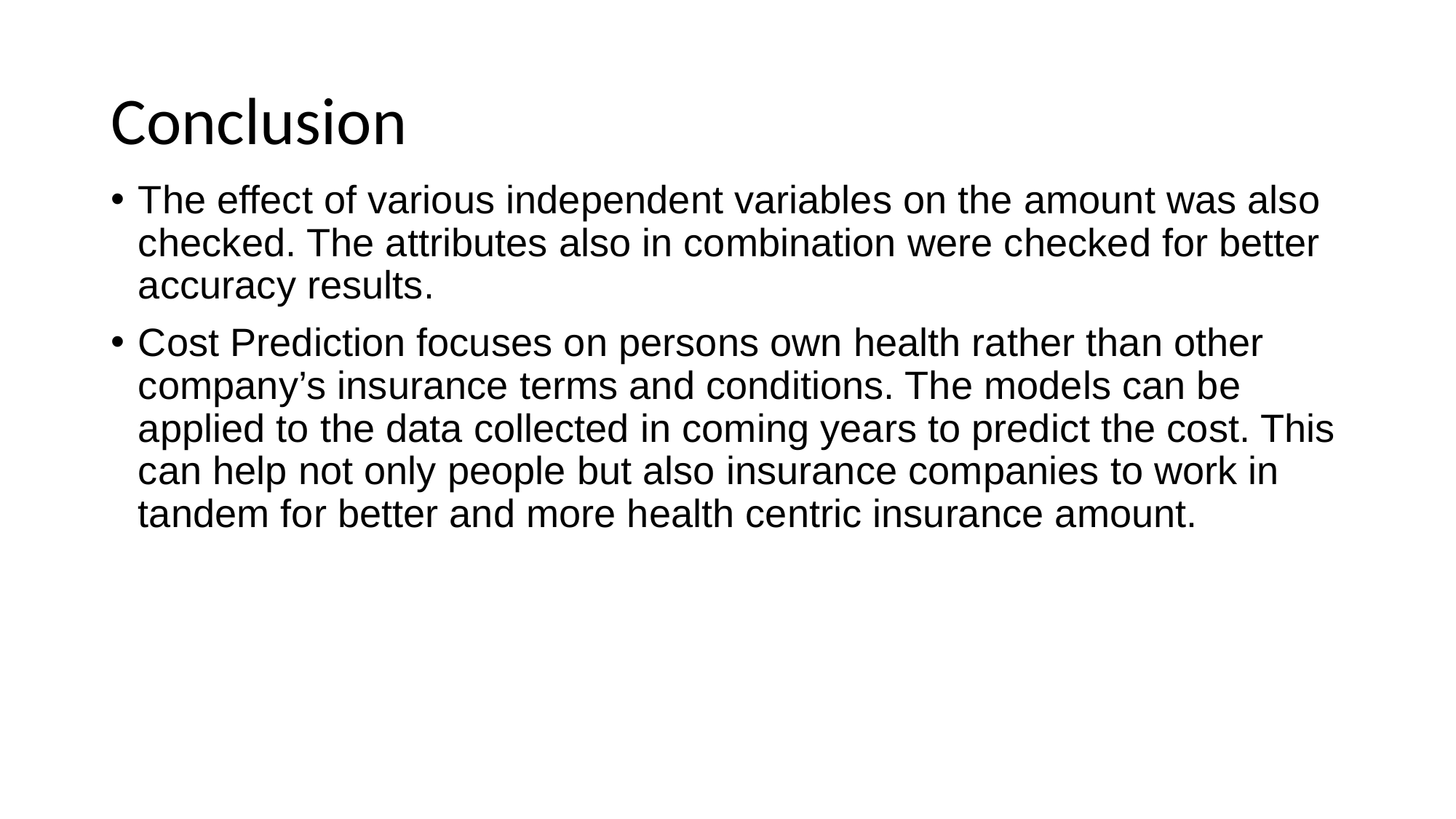

# Conclusion
The effect of various independent variables on the amount was also checked. The attributes also in combination were checked for better accuracy results.
Cost Prediction focuses on persons own health rather than other company’s insurance terms and conditions. The models can be applied to the data collected in coming years to predict the cost. This can help not only people but also insurance companies to work in tandem for better and more health centric insurance amount.